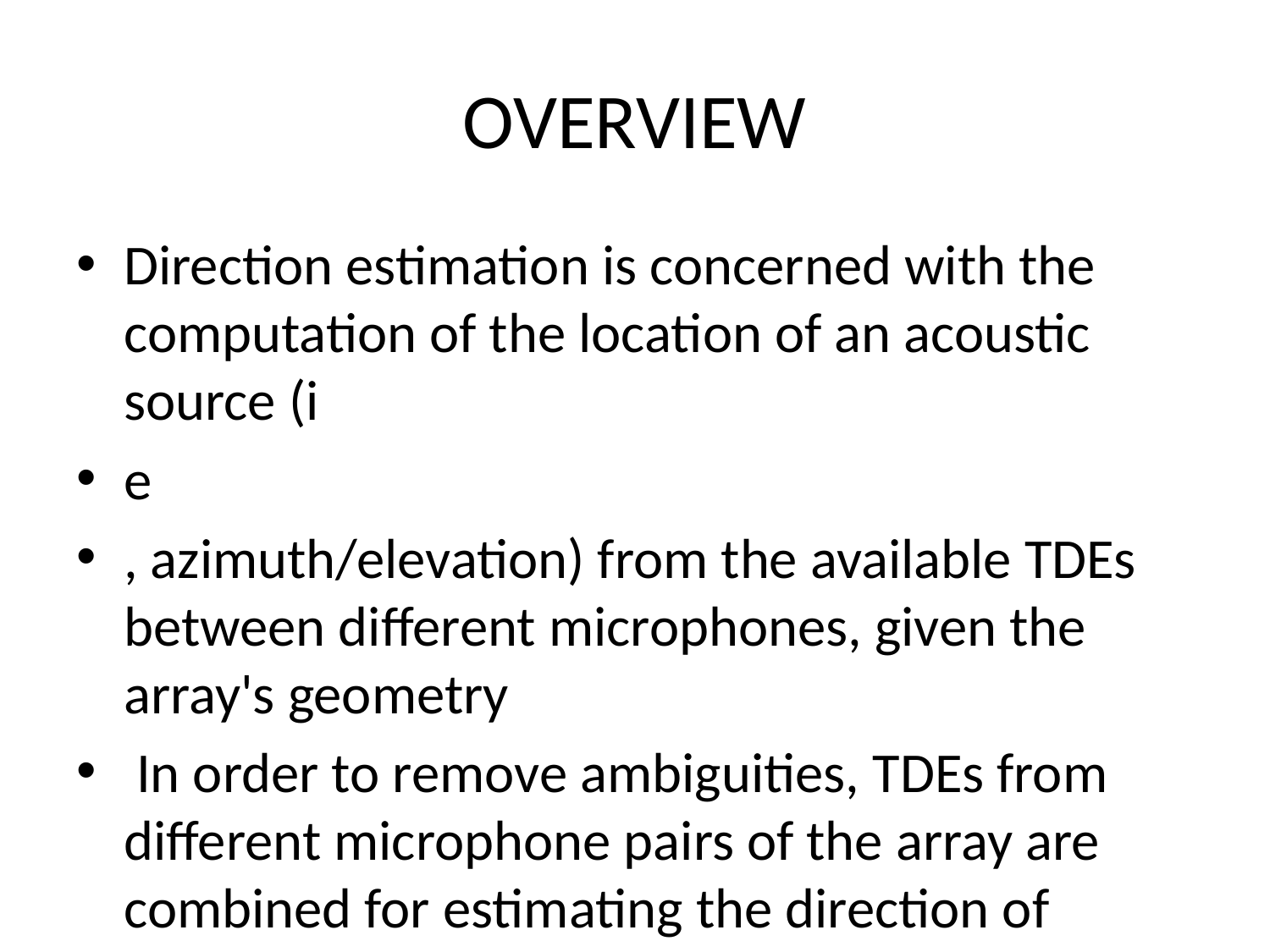

# OVERVIEW
Direction estimation is concerned with the computation of the location of an acoustic source (i
e
, azimuth/elevation) from the available TDEs between different microphones, given the array's geometry
 In order to remove ambiguities, TDEs from different microphone pairs of the array are combined for estimating the direction of arrival of the sound-wave
 Given N = ( M 2 ) unique microphone pairs and under the far-field assumption, the least-squares estimate s of the source's direction s is found from (20) s = arg min s E ( , s ) where the error criterion is defined as (21) E ( , s ) = l = 1 N ( l T l , s ) 2
 Many robotic platforms used in research, e
g
, (Valin et al
, As a result, depending on the acoustic properties of the surface material, the sound wave is scattered and diffracted along the shape of the robot and, as the authors discussed in Athanasopoulos et al
 ( An advantage of this approach is that a single set of pre-measured time delays can also address cross-channel delays that are not caused by the robot's shape but that are the result of the robot's audio hardware or software (e
g
, A/D converters, signal pre-filtering, etc
)
 In this approach, a pre-measured set of time delays for each microphone pair l is used as the reference time delay (hereafter denoted as T l , s pm to differentiate it from the analytically calculated reference)
 Due to the relatively small size of the microphone array used in robots, usually only the direction (azimuth and/or elevation) is estimated and hence for convenience we choose s = 1
 The choice for pink over white noise is made in order to avoid overloading the measurement equipment
 The data are analyzed in frames of 64ms with 50% overlap
 7), where 0 and 0 are the location's azimuth and elevation, and E 0 is the corresponding error distance of Eq
 ( The location of the paraboloid's vertex ( min, min) is found by setting the partial derivatives of Eq
 ( In realistic scenarios, robots are expected to interact, possibly simultaneously, with several users
 In the general case above, the search across the location space includes the distance r and therefore the near-field effects might need to be taken into account (Valin et al
, In our system, we select local maxima that are not smaller than [0, 1] times the value that corresponds to the dominant source given by Eq
 ( 2012) where an alternative method is also suggested
 In robots, a relatively small number of microphone pairs is typically available
 From the definition of SRP, it is evident that the direction resolution is limited by the size of the search grid (cf
 Different solutions can be applied (Chen et al
, Table 1 presents an overview of how the pre-measured set of TDEs, introduced in Section3
2, can be readily combined with the well-established SRP method, and summarizes its implementation in our system
 Finally, although not in the scope of this work, localization robustness can be further increased by tracking the active sources e
g
, by utilizing particle filtering (Valin et al
, The reflection coefficients are chosen so that different reverberation times (RT 60) are achieved, spanning from non-reverberant (0ms) to mild (120ms), moderate (350ms) and high (580ms)
 Recorded clean natural speech utterances (20s long, female speaker) are convolved with the computed impulse responses to obtain the reverberant speech
 The office noise is recorded using an array of omnidirectional microphones
 The detection of non-speech frames is an important task, not only for performing the TDE, but also as discussed previously for estimating the noise spectral magnitude according to Eq
 ( Specifically for the evaluation of the modified spectral weighting of Eqs
 ( 10)(11), the reverberant speech and ambient noise signals are further convolved with the impulse responses of the robot's microphones prior to mixing them with the robot noise
 Hence, in the scope of this work we opt to study the performance of the TDE without band-limiting the signals
 The experiments demonstrate the efficiency of the suggested approach, which results in a TDE hit-rate increase of 25
4% on average with a variance of 1
32% compared to the unsmoothed TDE
 In this part of the evaluation, we first look at the performance of the proposed direction estimation approach of Section3
2, followed by the assessment of the overall acoustic localization system, which we compare with a baseline system
 The localization system comprises the GCC-MLR of Eq
 ( The robot was placed in the center of the recording room
 An example of these four sets, which visually demonstrates the amount of noise in the signals, is shown in Fig
 22), as well as the assumption that NAO's head can be approximated as a rigid sphere with the microphones mounted on its surface (Athanasopoulos et al
, 16 presents the aggregated localization performance of the baseline system for different source positions and SNR
 Moreover, we consider two instances of the proposed system, with and without TDE smoothing i
e
, Eqs
 ( For consistency, the same parameter values as previously were used in the system
 One male (A) and one female (B) adult speakers were asked to interact with the robot
 In this segment, speaker A starts talking
 After approximately 6s, speaker B also starts talking, and both speakers talk simultaneously for about 11s
 The relatively few outliers that are still present are primarily due to the low SNR of the robot's microphones (3
65dB at the front microphone, measured over the total signal when both speakers are active)